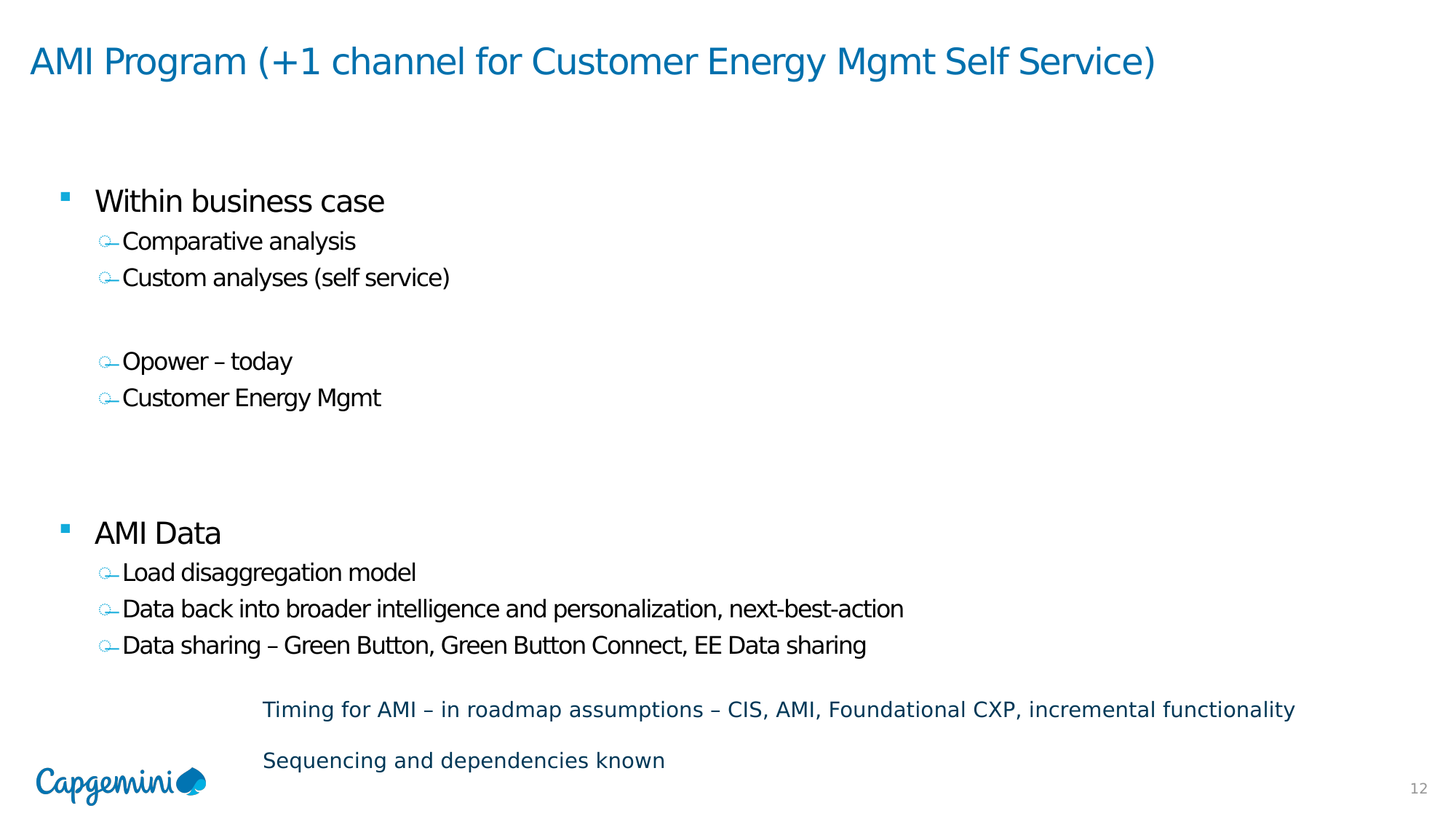

# AMI Program (+1 channel for Customer Energy Mgmt Self Service)
Within business case
Comparative analysis
Custom analyses (self service)

Opower – today
Customer Energy Mgmt

AMI Data
Load disaggregation model
Data back into broader intelligence and personalization, next-best-action
Data sharing – Green Button, Green Button Connect, EE Data sharing
Timing for AMI – in roadmap assumptions – CIS, AMI, Foundational CXP, incremental functionality

Sequencing and dependencies known